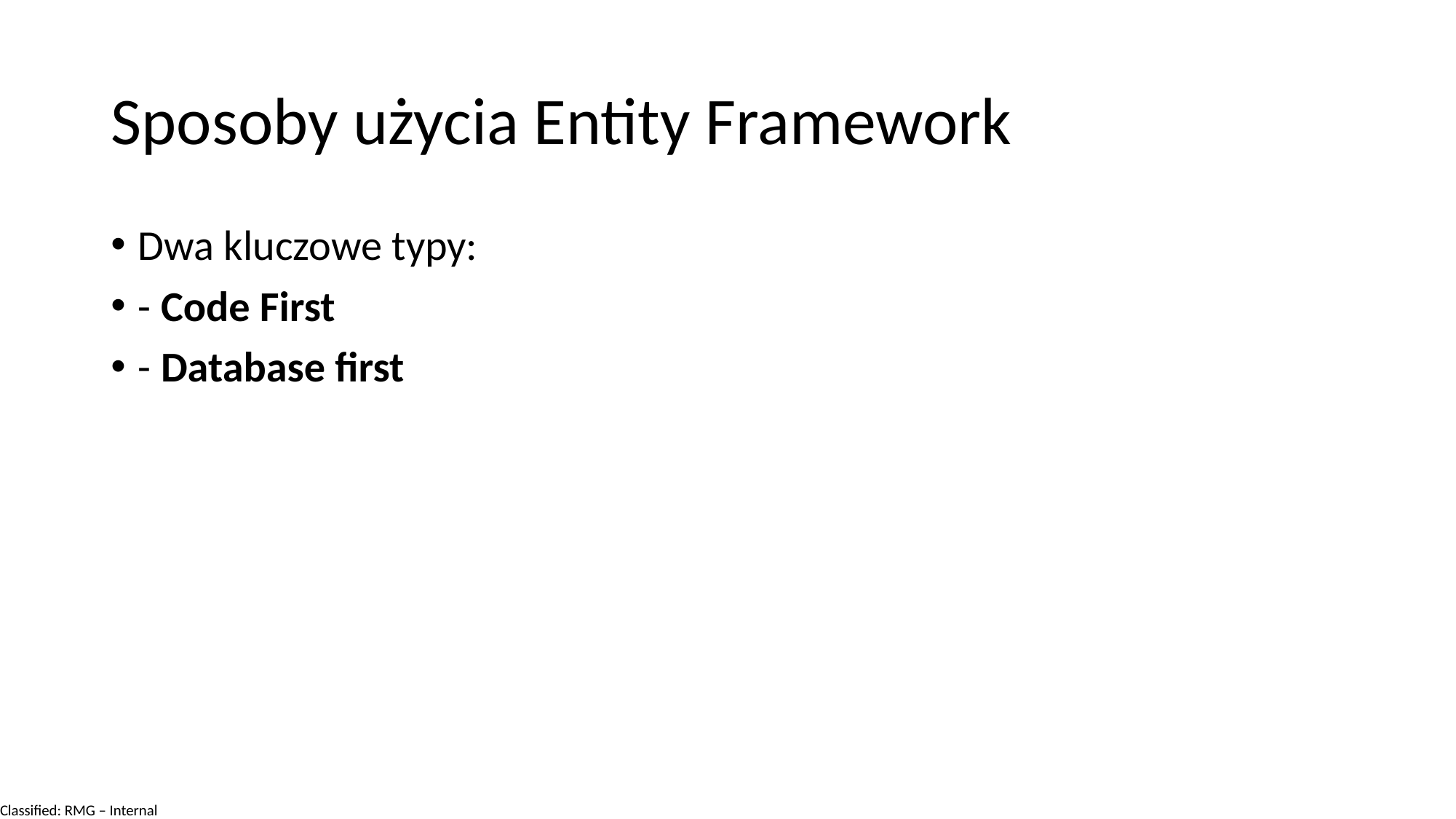

# Sposoby użycia Entity Framework
Dwa kluczowe typy:
- Code First
- Database first